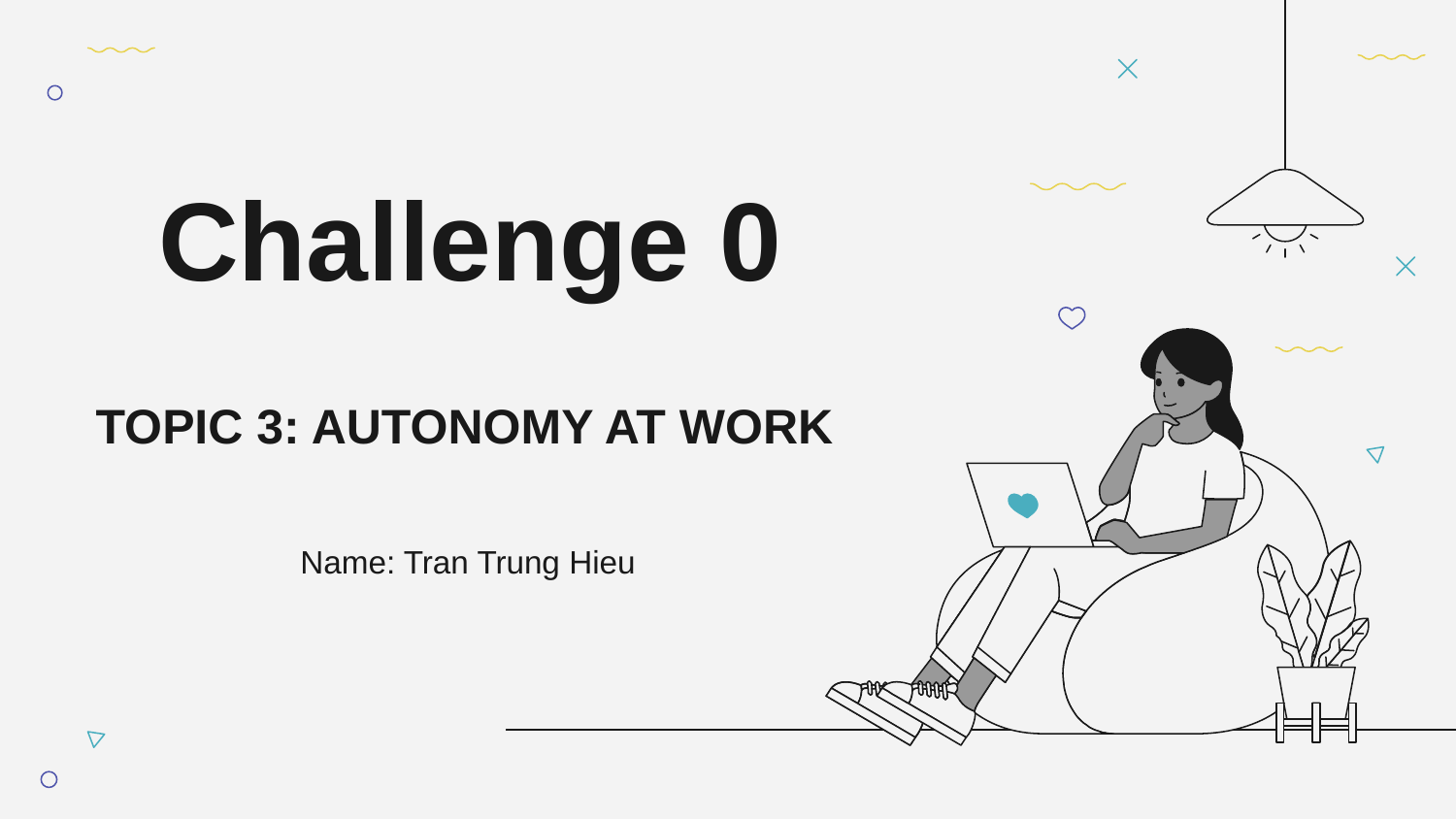

# Challenge 0
TOPIC 3: AUTONOMY AT WORK
Name: Tran Trung Hieu